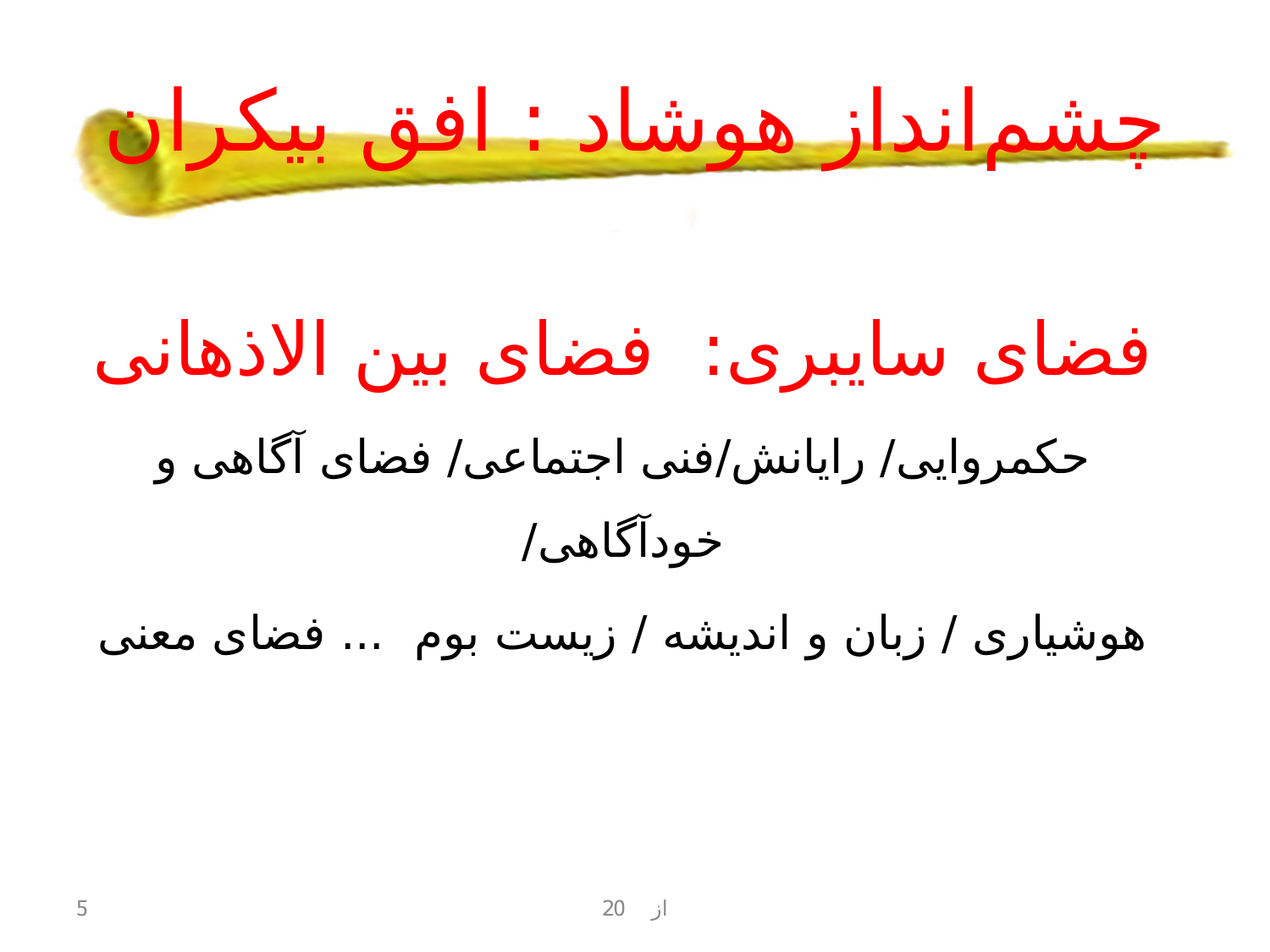

# چشم‌انداز هوشاد : افق بیکران

فضای سایبری:  فضای بین الاذهانی
حکمروایی/ رایانش/فنی اجتماعی/ فضای آگاهی و خودآگاهی/
هوشیاری / زبان و اندیشه / زیست بوم  ... فضای معنی
5
از    20